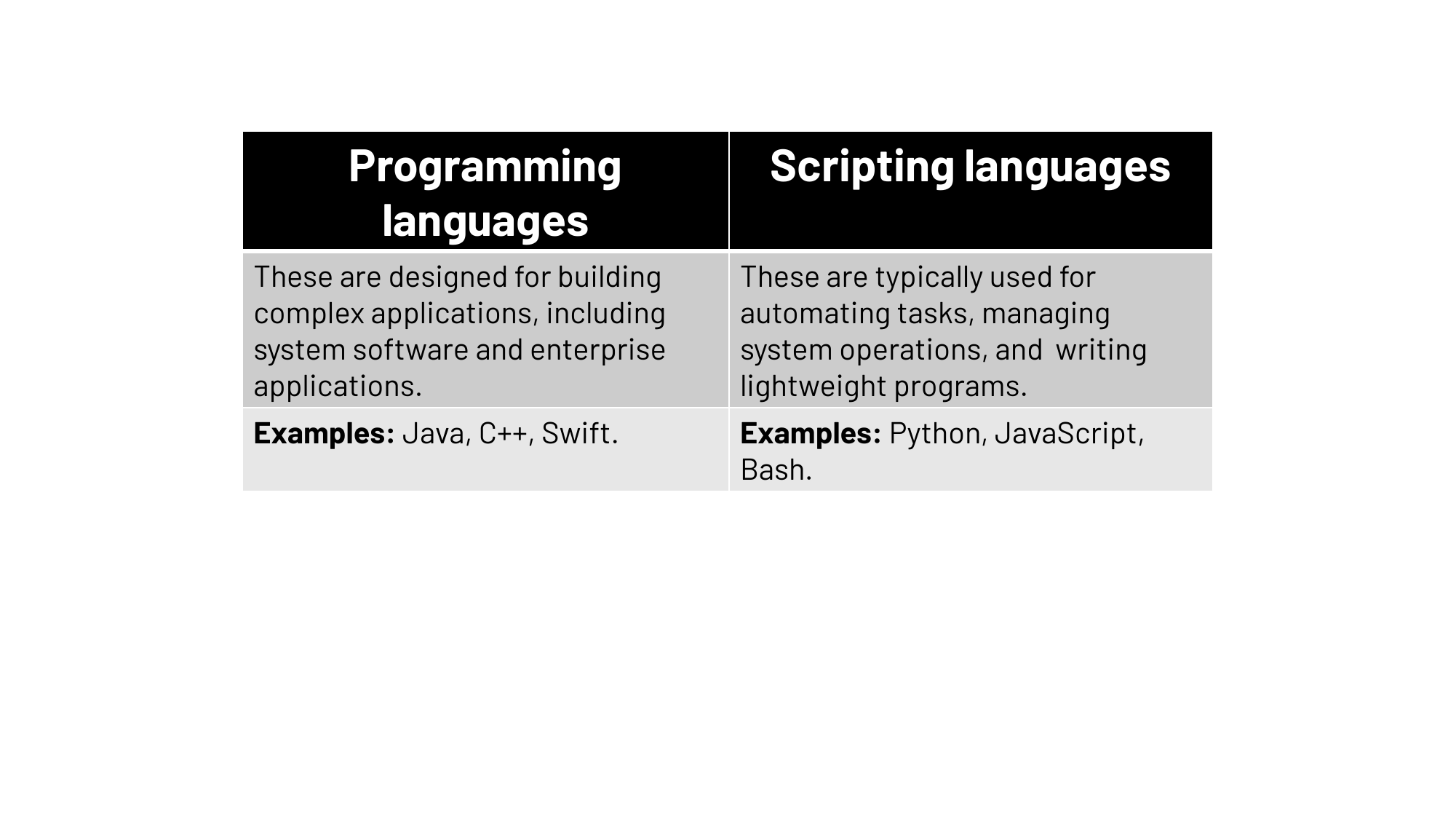

| Programming languages | Scripting languages |
| --- | --- |
| These are designed for building complex applications, including system software and enterprise applications. | These are typically used for automating tasks, managing system operations, and writing lightweight programs. |
| Examples: Java, C++, Swift. | Examples: Python, JavaScript, Bash. |